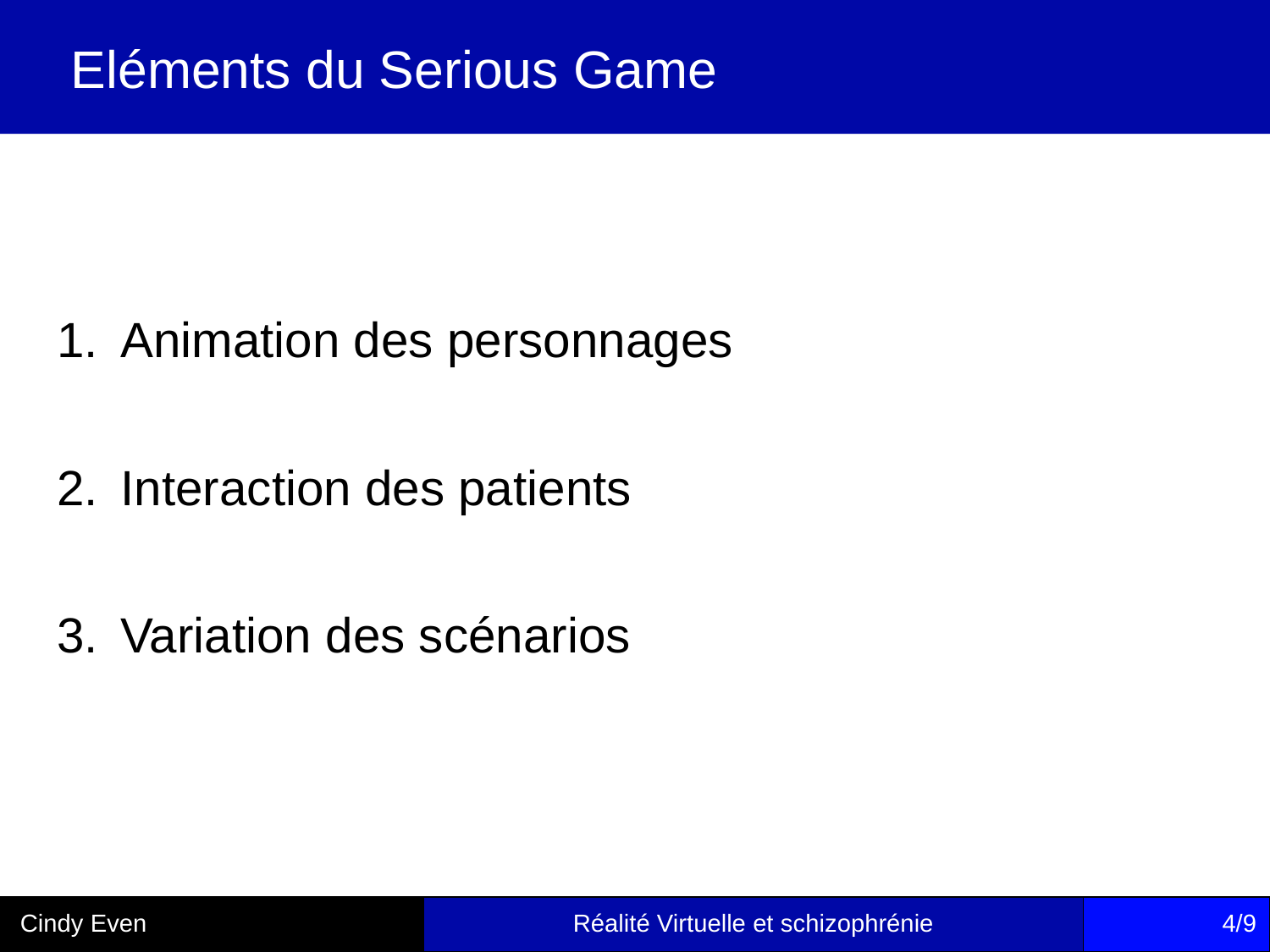

Eléments du Serious Game
Animation des personnages

Interaction des patients

Variation des scénarios
| Cindy Even | Réalité Virtuelle et schizophrénie | 4/9 |
| --- | --- | --- |